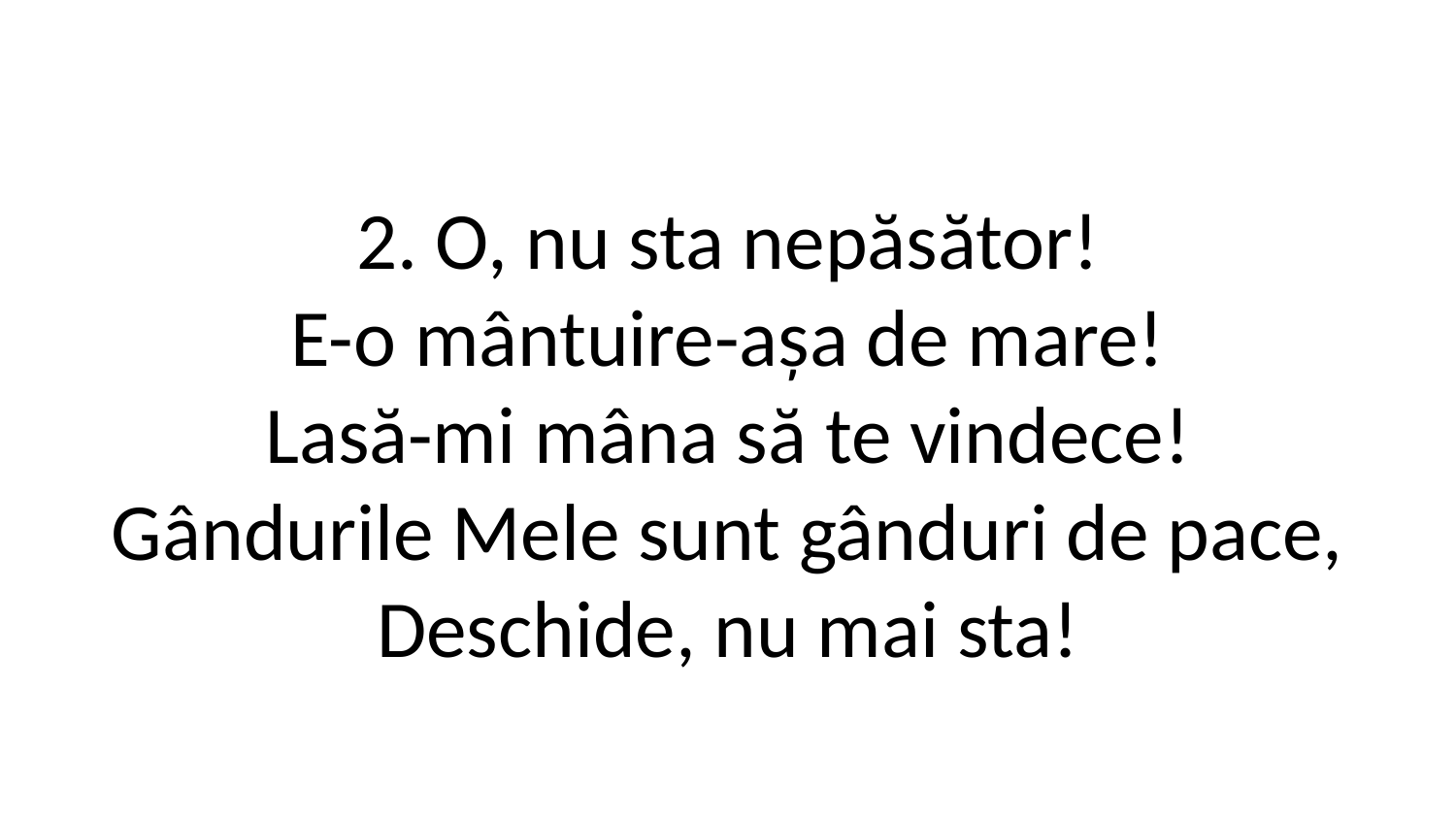

2. O, nu sta nepăsător!
E-o mântuire-așa de mare!
Lasă-mi mâna să te vindece!
Gândurile Mele sunt gânduri de pace,
Deschide, nu mai sta!